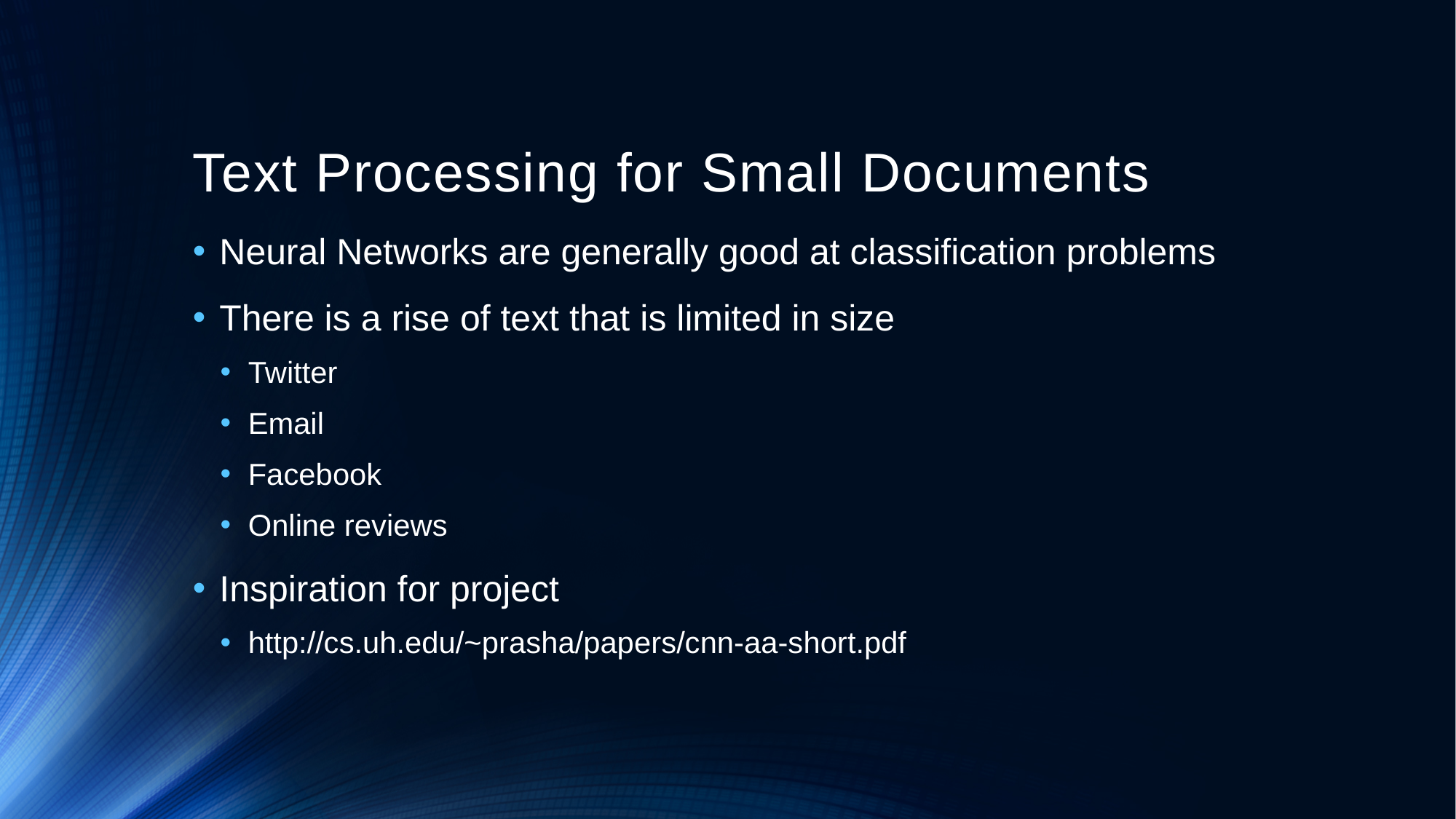

# Text Processing for Small Documents
Neural Networks are generally good at classification problems
There is a rise of text that is limited in size
Twitter
Email
Facebook
Online reviews
Inspiration for project
http://cs.uh.edu/~prasha/papers/cnn-aa-short.pdf